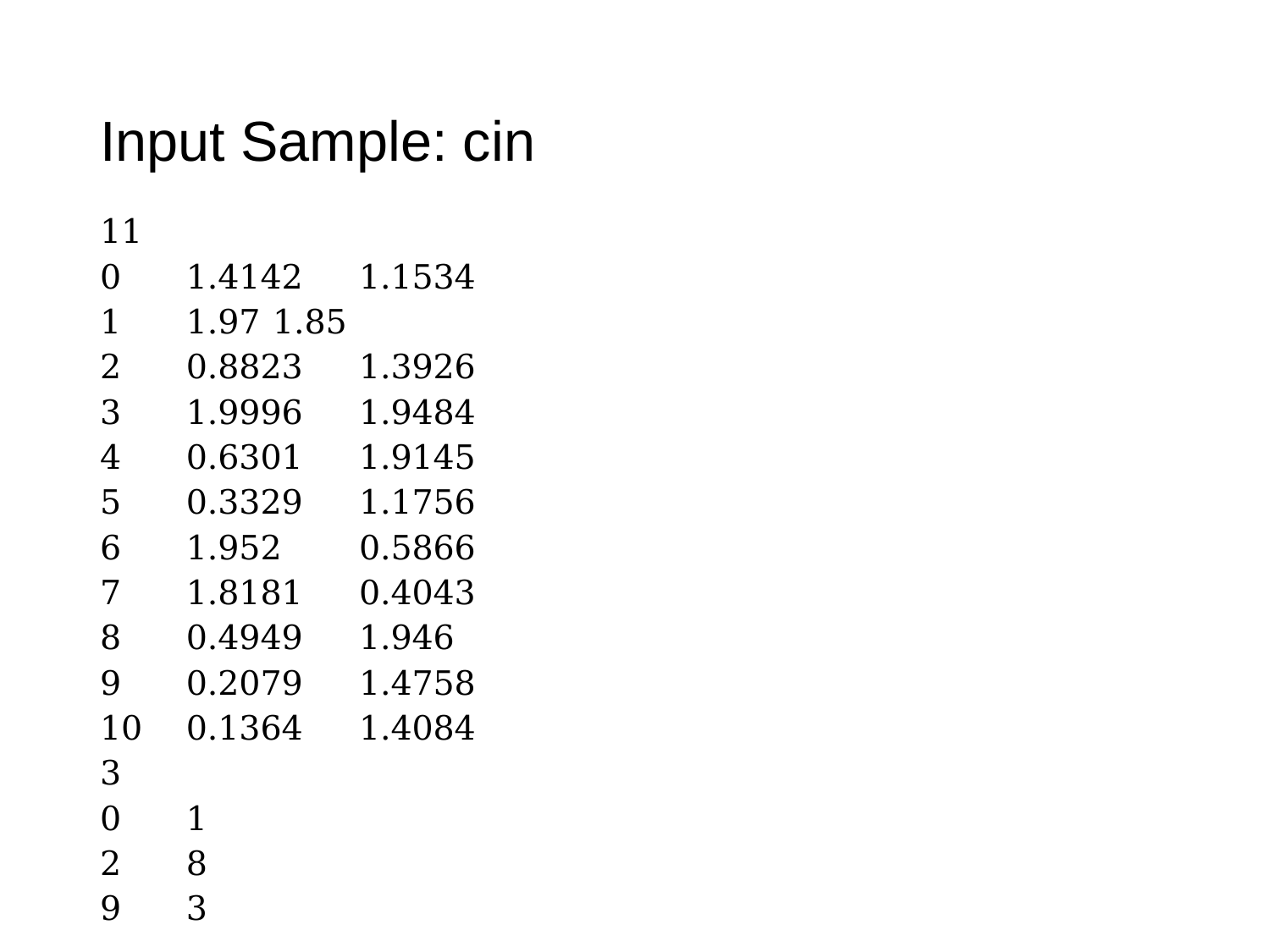

# Input Sample: cin
11
0	1.4142	1.1534
1	1.97		1.85
2	0.8823	1.3926
3	1.9996	1.9484
4	0.6301	1.9145
5	0.3329	1.1756
6	1.952	0.5866
7	1.8181	0.4043
8	0.4949	1.946
9	0.2079	1.4758
10	0.1364	1.4084
3
0	1
2	8
9	3